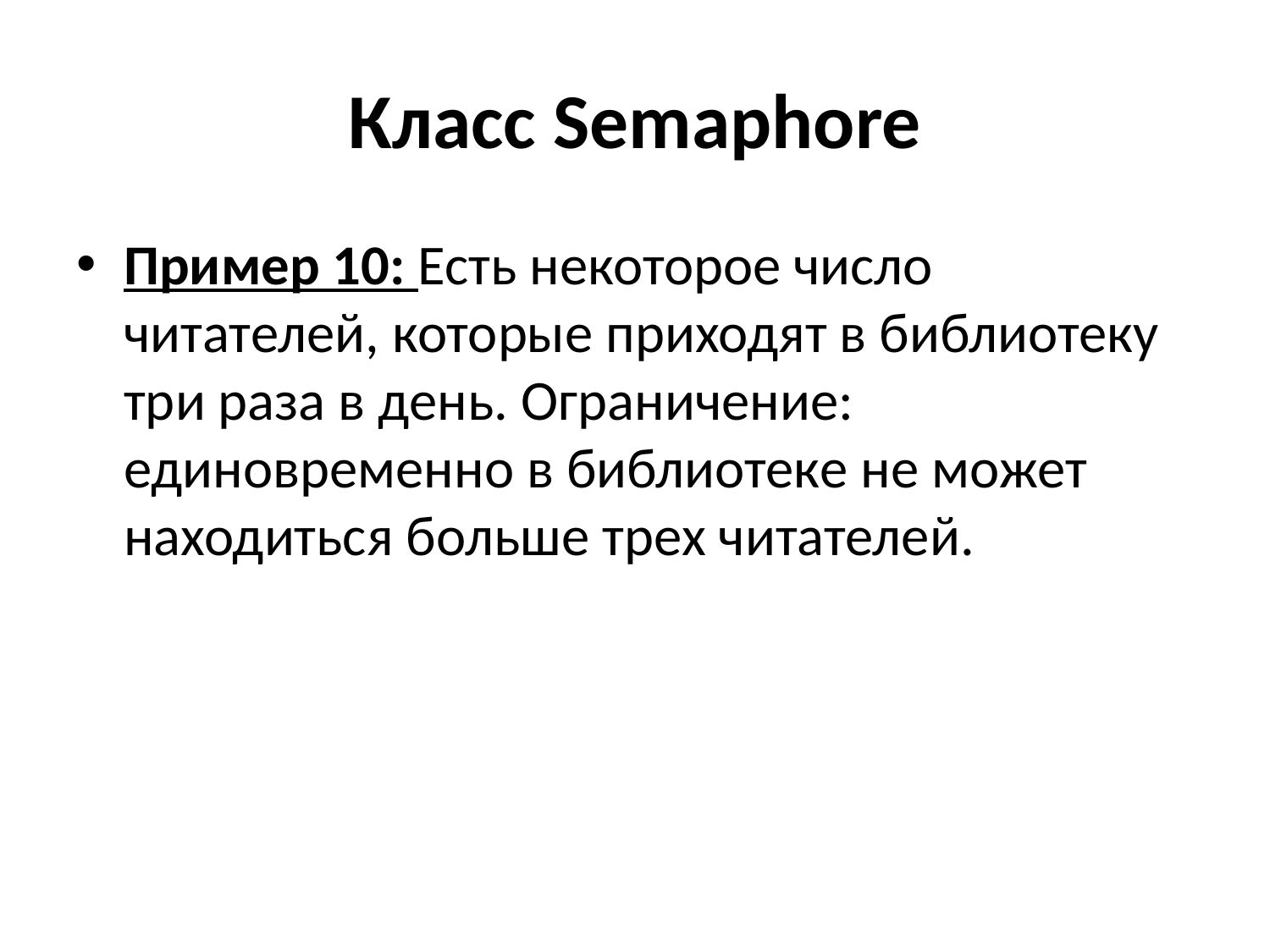

# Класс Semaphore
Пример 10: Есть некоторое число читателей, которые приходят в библиотеку три раза в день. Ограничение: единовременно в библиотеке не может находиться больше трех читателей.